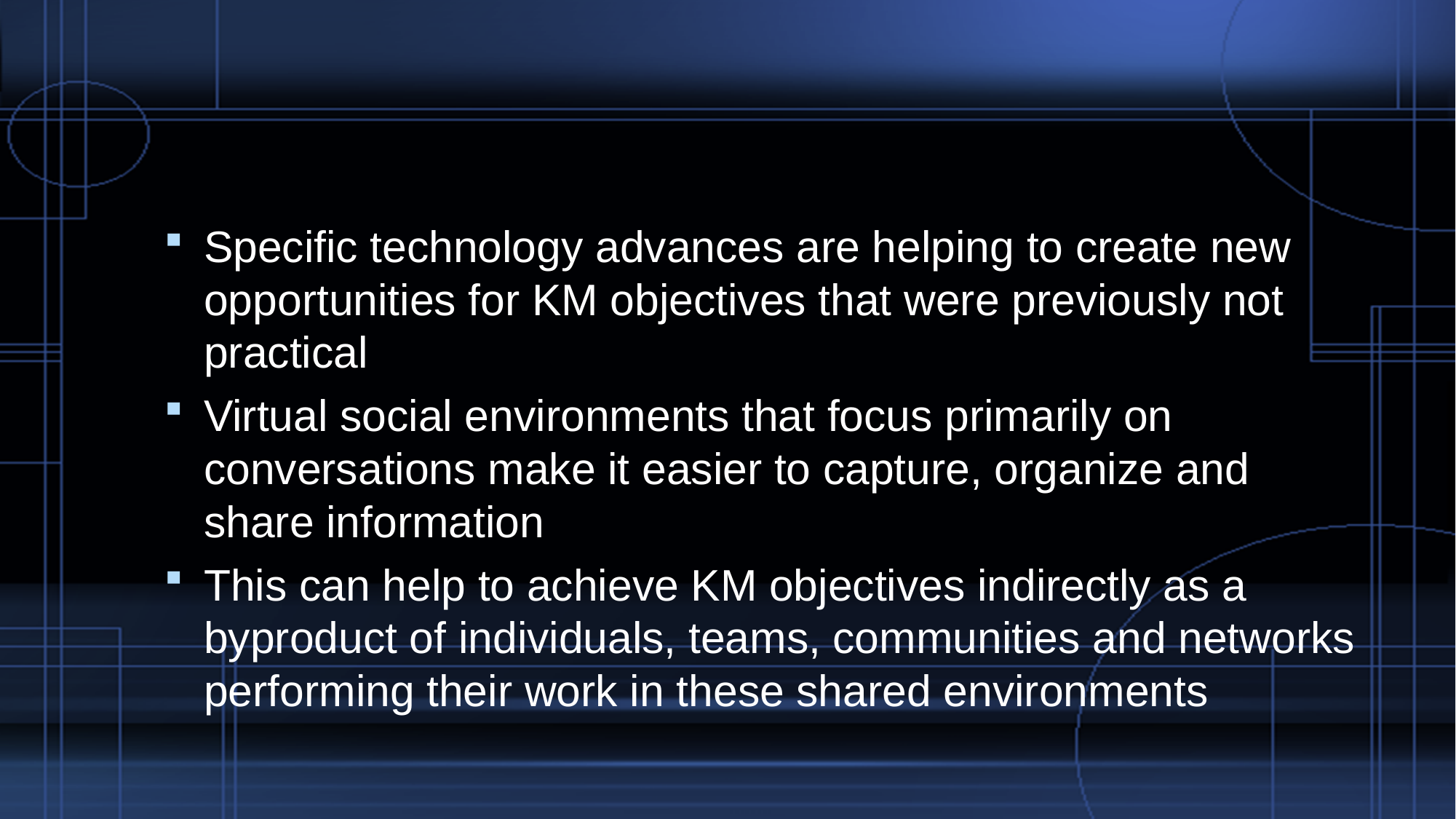

#
Specific technology advances are helping to create new opportunities for KM objectives that were previously not practical
Virtual social environments that focus primarily on conversations make it easier to capture, organize and share information
This can help to achieve KM objectives indirectly as a byproduct of individuals, teams, communities and networks performing their work in these shared environments